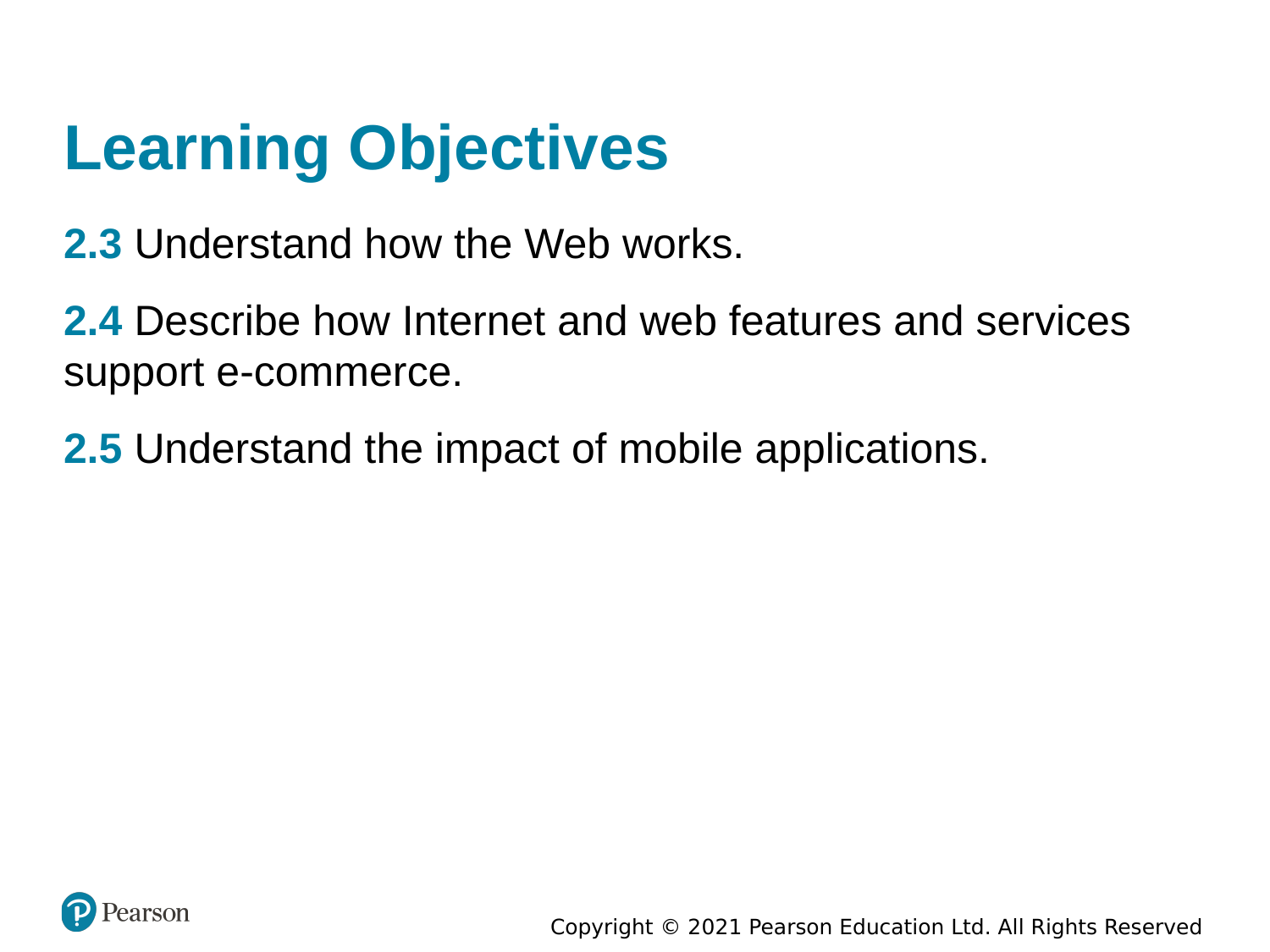

# Learning Objectives
2.3 Understand how the Web works.
2.4 Describe how Internet and web features and services support e-commerce.
2.5 Understand the impact of mobile applications.